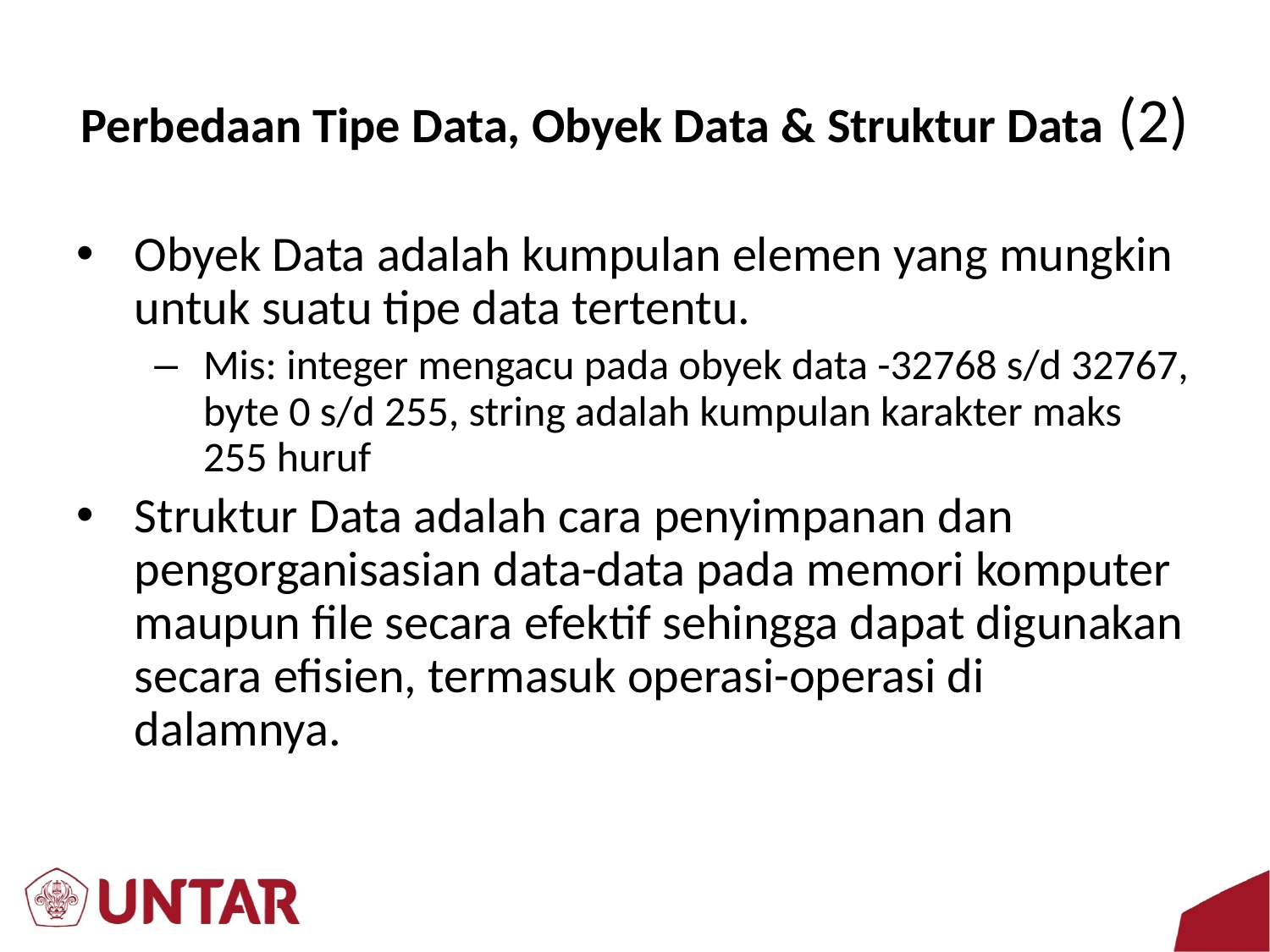

# Perbedaan Tipe Data, Obyek Data & Struktur Data (2)
Obyek Data adalah kumpulan elemen yang mungkin untuk suatu tipe data tertentu.
Mis: integer mengacu pada obyek data -32768 s/d 32767, byte 0 s/d 255, string adalah kumpulan karakter maks 255 huruf
Struktur Data adalah cara penyimpanan dan pengorganisasian data-data pada memori komputer maupun file secara efektif sehingga dapat digunakan secara efisien, termasuk operasi-operasi di dalamnya.